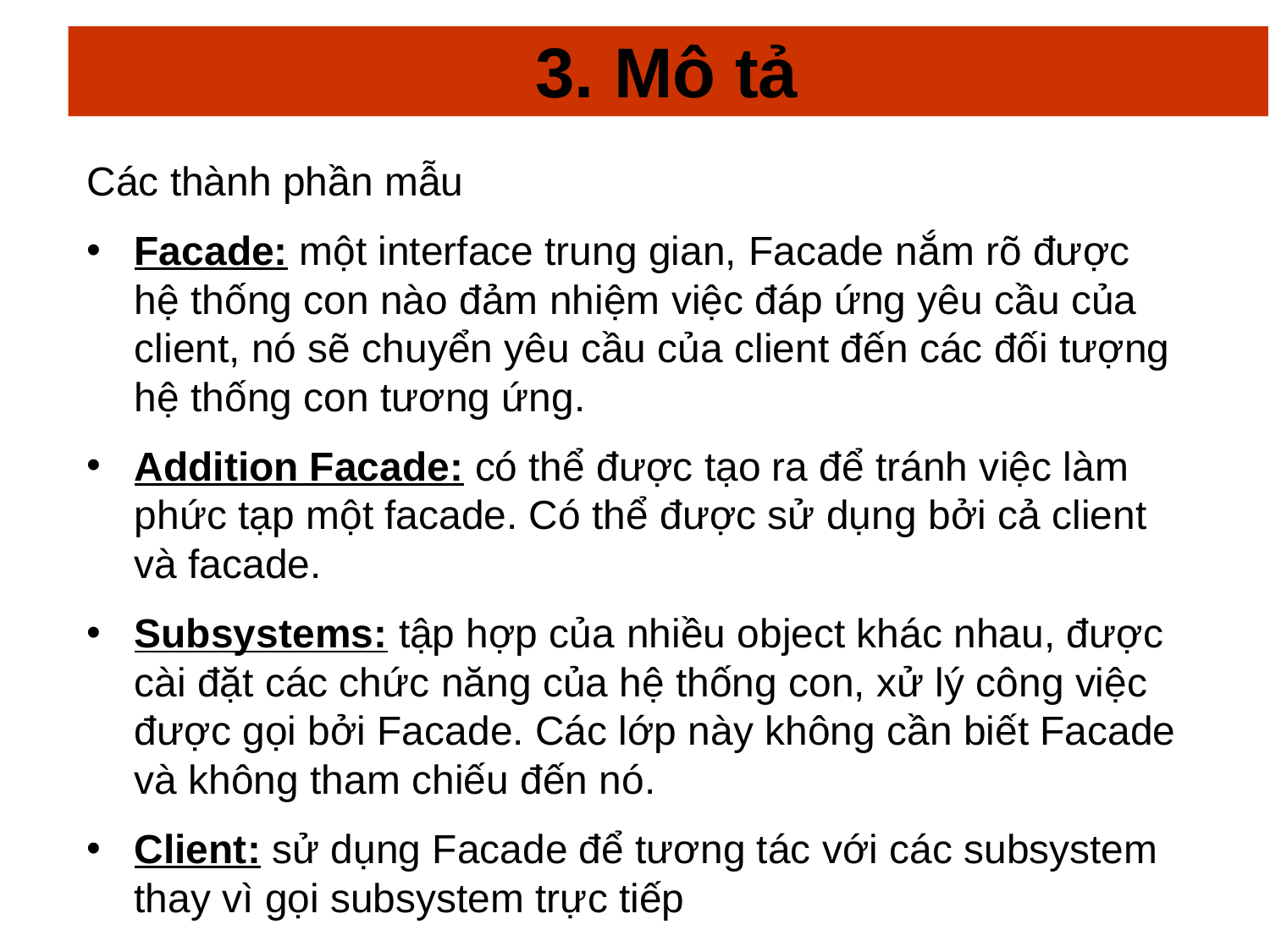

# 3. Mô tả
Các thành phần mẫu
Facade: một interface trung gian, Facade nắm rõ được hệ thống con nào đảm nhiệm việc đáp ứng yêu cầu của client, nó sẽ chuyển yêu cầu của client đến các đối tượng hệ thống con tương ứng.
Addition Facade: có thể được tạo ra để tránh việc làm phức tạp một facade. Có thể được sử dụng bởi cả client và facade.
Subsystems: tập hợp của nhiều object khác nhau, được cài đặt các chức năng của hệ thống con, xử lý công việc được gọi bởi Facade. Các lớp này không cần biết Facade và không tham chiếu đến nó.
Client: sử dụng Facade để tương tác với các subsystem thay vì gọi subsystem trực tiếp